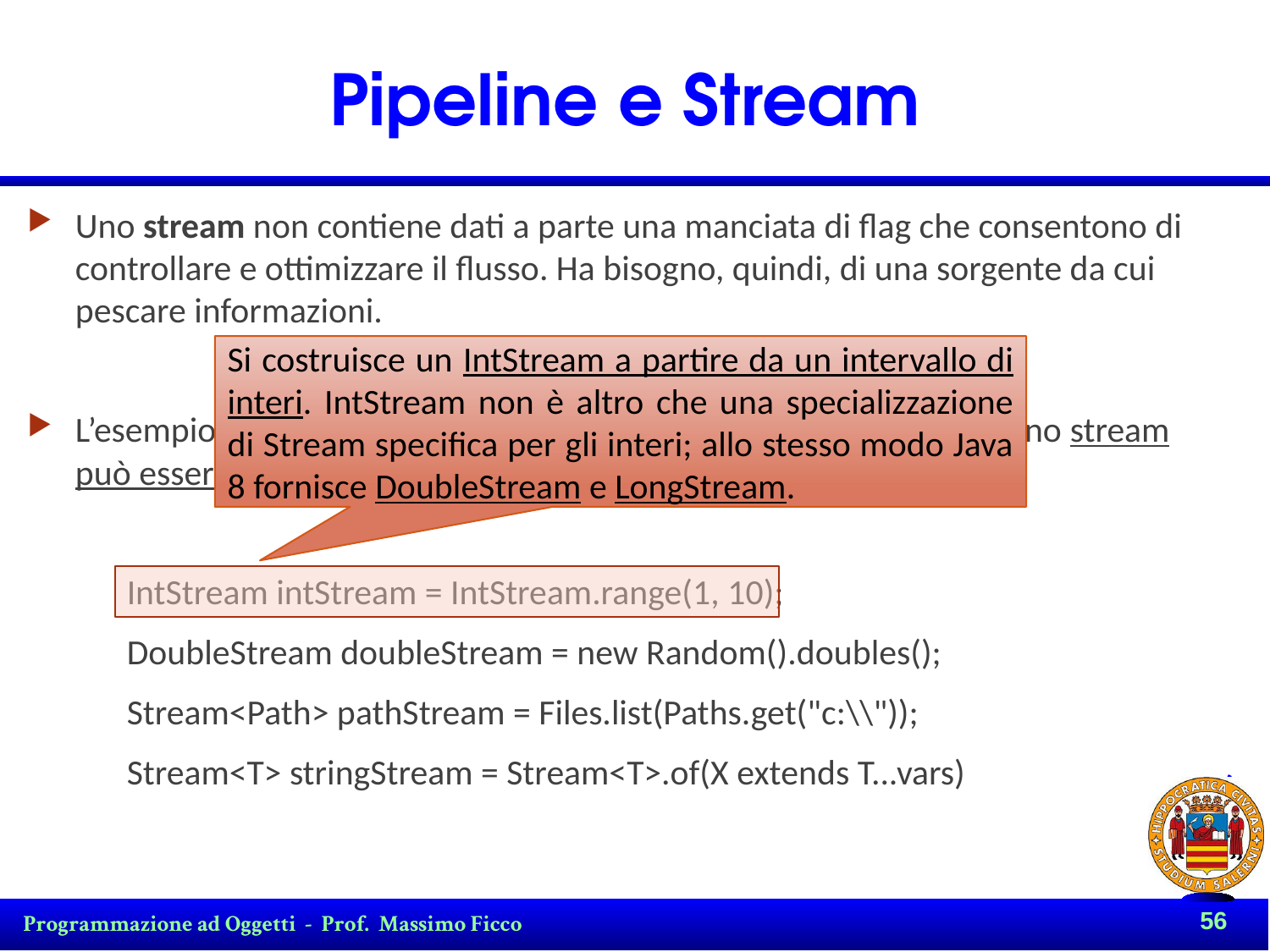

# Pipeline e Stream
Uno stream non contiene dati a parte una manciata di flag che consentono di controllare e ottimizzare il flusso. Ha bisogno, quindi, di una sorgente da cui pescare informazioni.

L’esempio più comune  consiste nel partire da una collection, ma uno stream può essere generato anche in altri modi come riportato qui sotto.

IntStream intStream = IntStream.range(1, 10);
DoubleStream doubleStream = new Random().doubles();
Stream<Path> pathStream = Files.list(Paths.get("c:\\"));
Stream<T> stringStream = Stream<T>.of(X extends T...vars)

Si costruisce un IntStream a partire da un intervallo di interi. IntStream non è altro che una specializzazione di Stream specifica per gli interi; allo stesso modo Java 8 fornisce DoubleStream e LongStream.

56